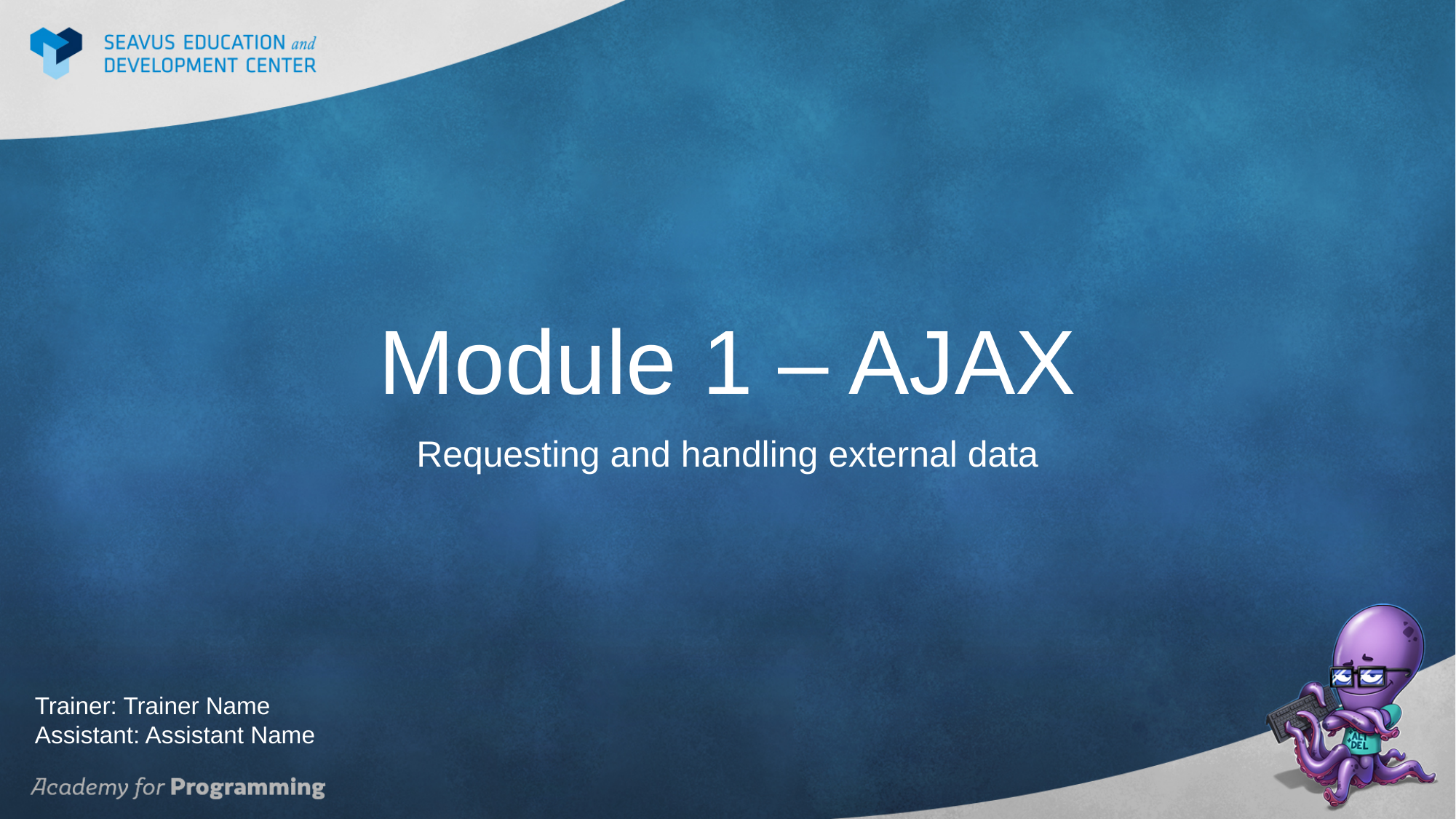

# Module 1 – AJAX
Requesting and handling external data
Trainer: Trainer Name
Assistant: Assistant Name